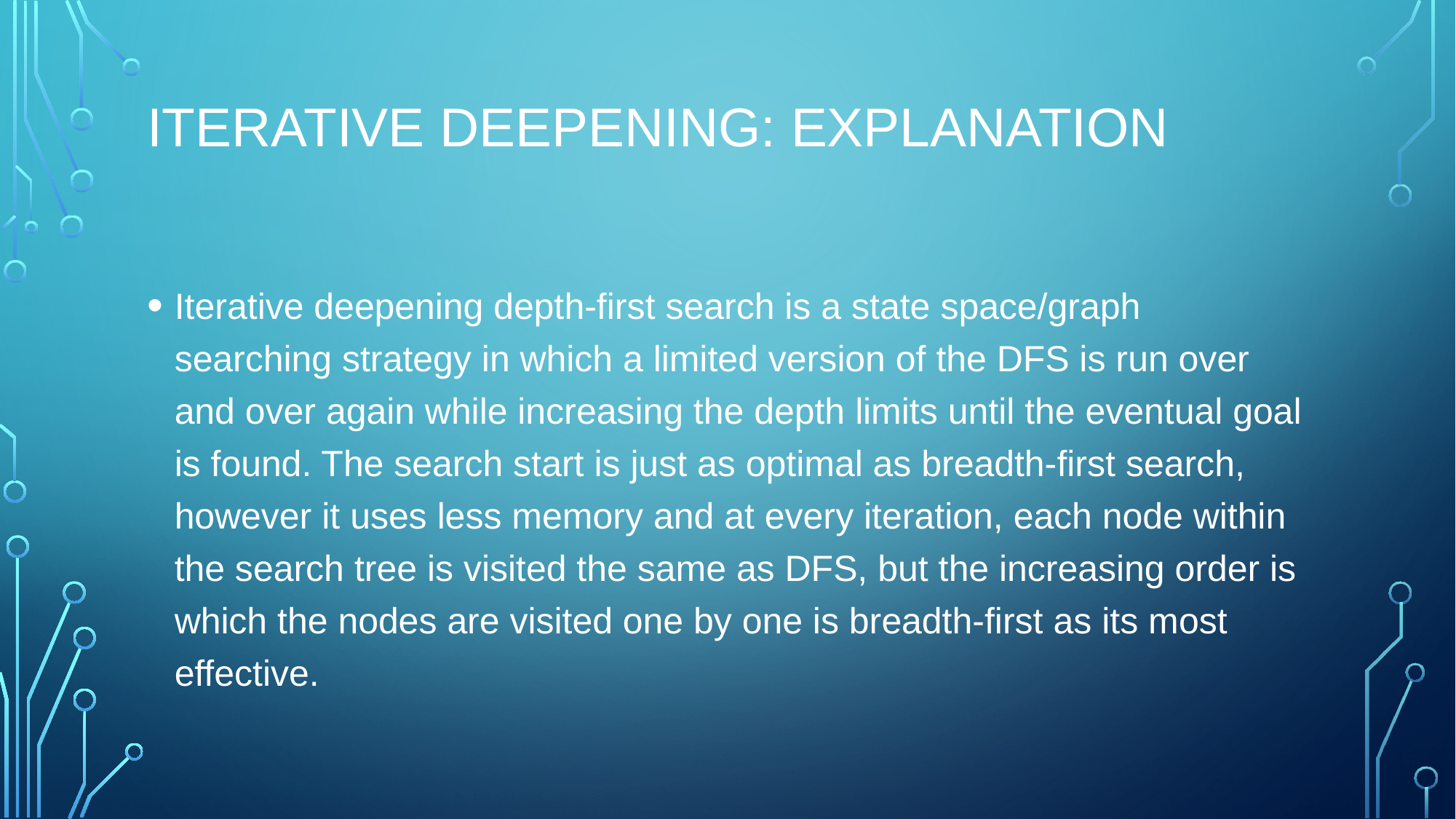

# Iterative Deepening: Explanation
Iterative deepening depth-first search is a state space/graph searching strategy in which a limited version of the DFS is run over and over again while increasing the depth limits until the eventual goal is found. The search start is just as optimal as breadth-first search, however it uses less memory and at every iteration, each node within the search tree is visited the same as DFS, but the increasing order is which the nodes are visited one by one is breadth-first as its most effective.